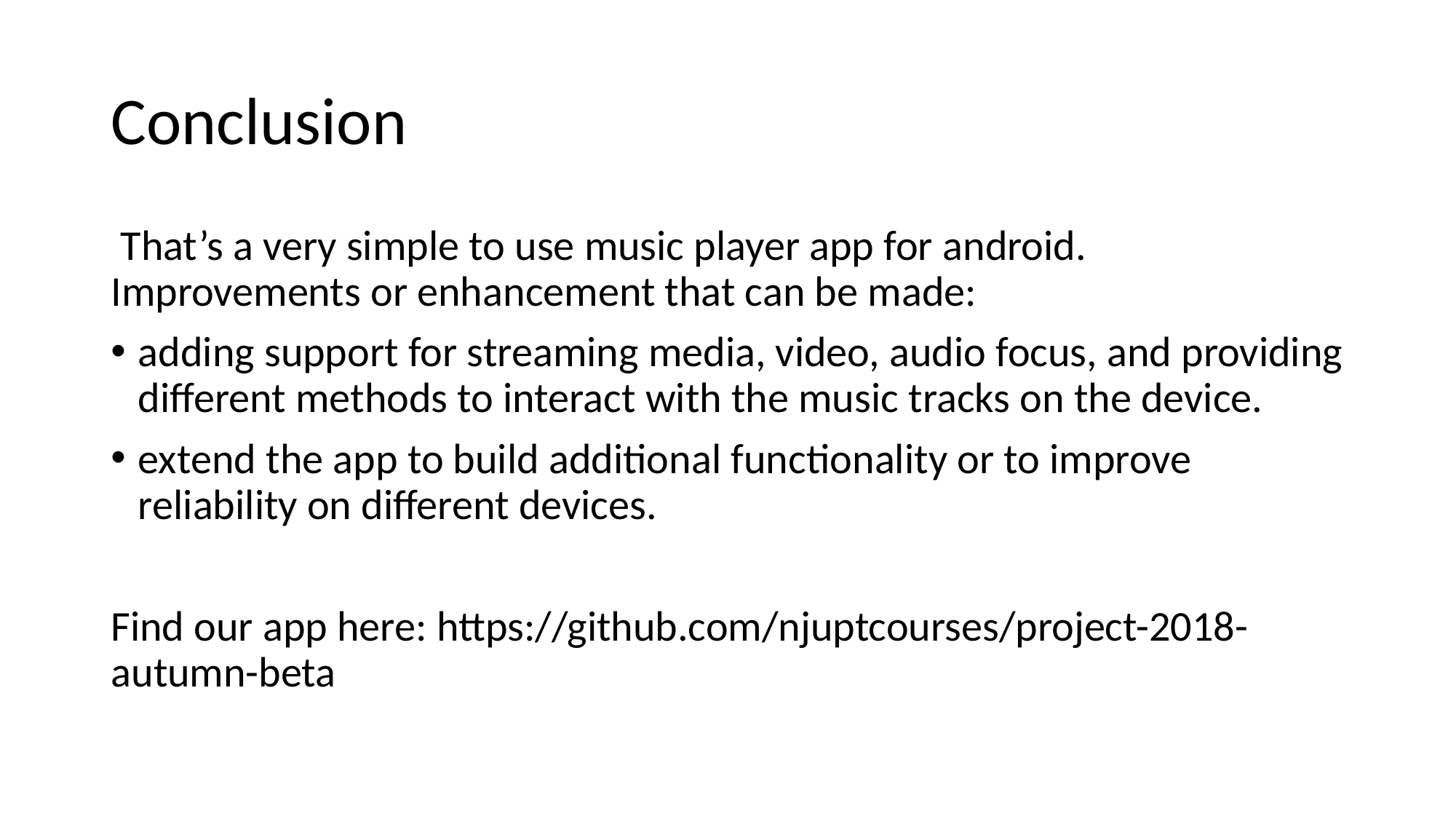

# Conclusion
 That’s a very simple to use music player app for android.      Improvements or enhancement that can be made:
adding support for streaming media, video, audio focus, and providing different methods to interact with the music tracks on the device.
extend the app to build additional functionality or to improve reliability on different devices.

Find our app here: https://github.com/njuptcourses/project-2018-autumn-beta